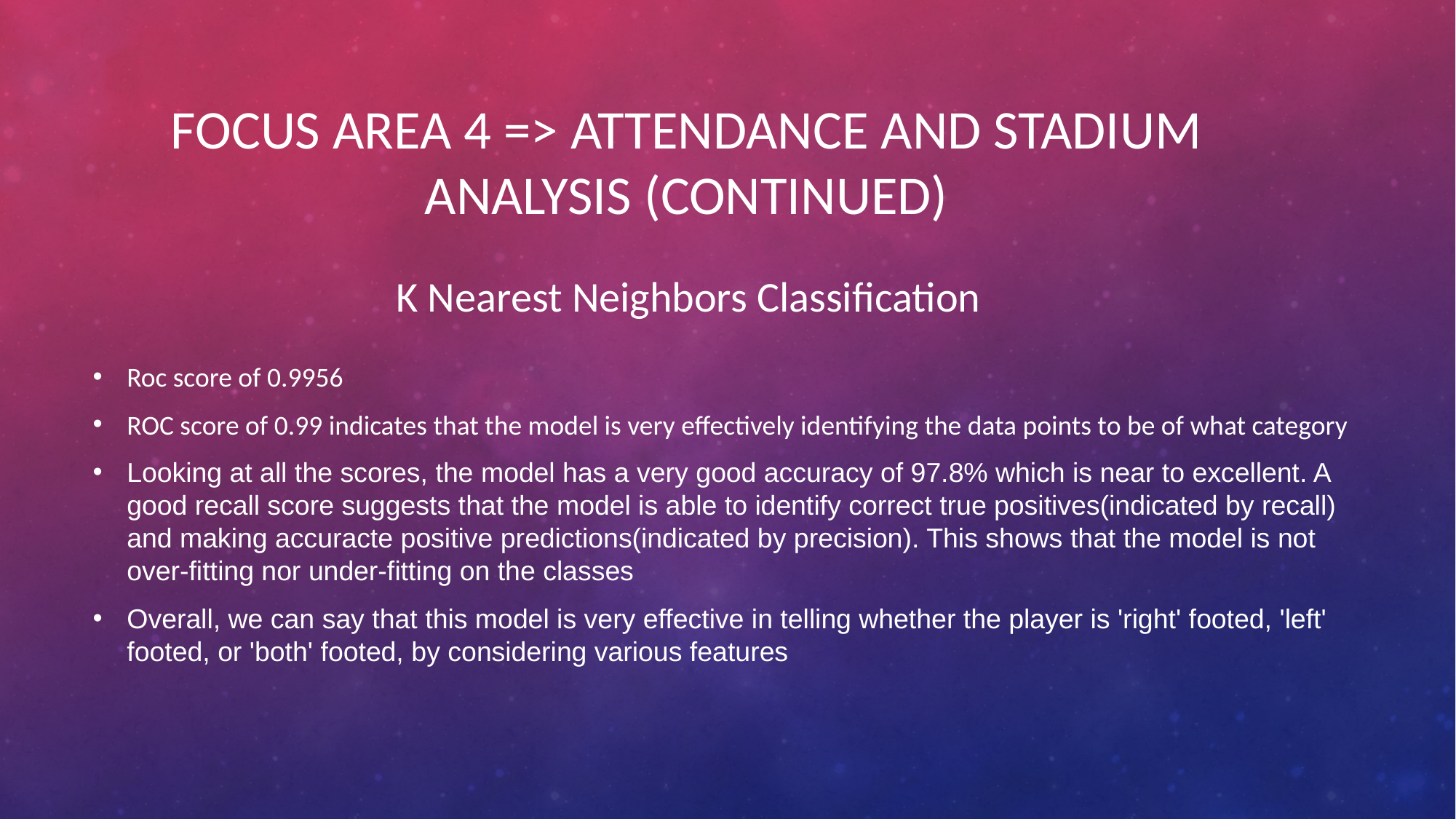

# Focus Area 4 => Attendance and stadium analysis (Continued)
K Nearest Neighbors Classification

Roc score of 0.9956
ROC score of 0.99 indicates that the model is very effectively identifying the data points to be of what category
Looking at all the scores, the model has a very good accuracy of 97.8% which is near to excellent. A good recall score suggests that the model is able to identify correct true positives(indicated by recall) and making accuracte positive predictions(indicated by precision). This shows that the model is not over-fitting nor under-fitting on the classes
Overall, we can say that this model is very effective in telling whether the player is 'right' footed, 'left' footed, or 'both' footed, by considering various features